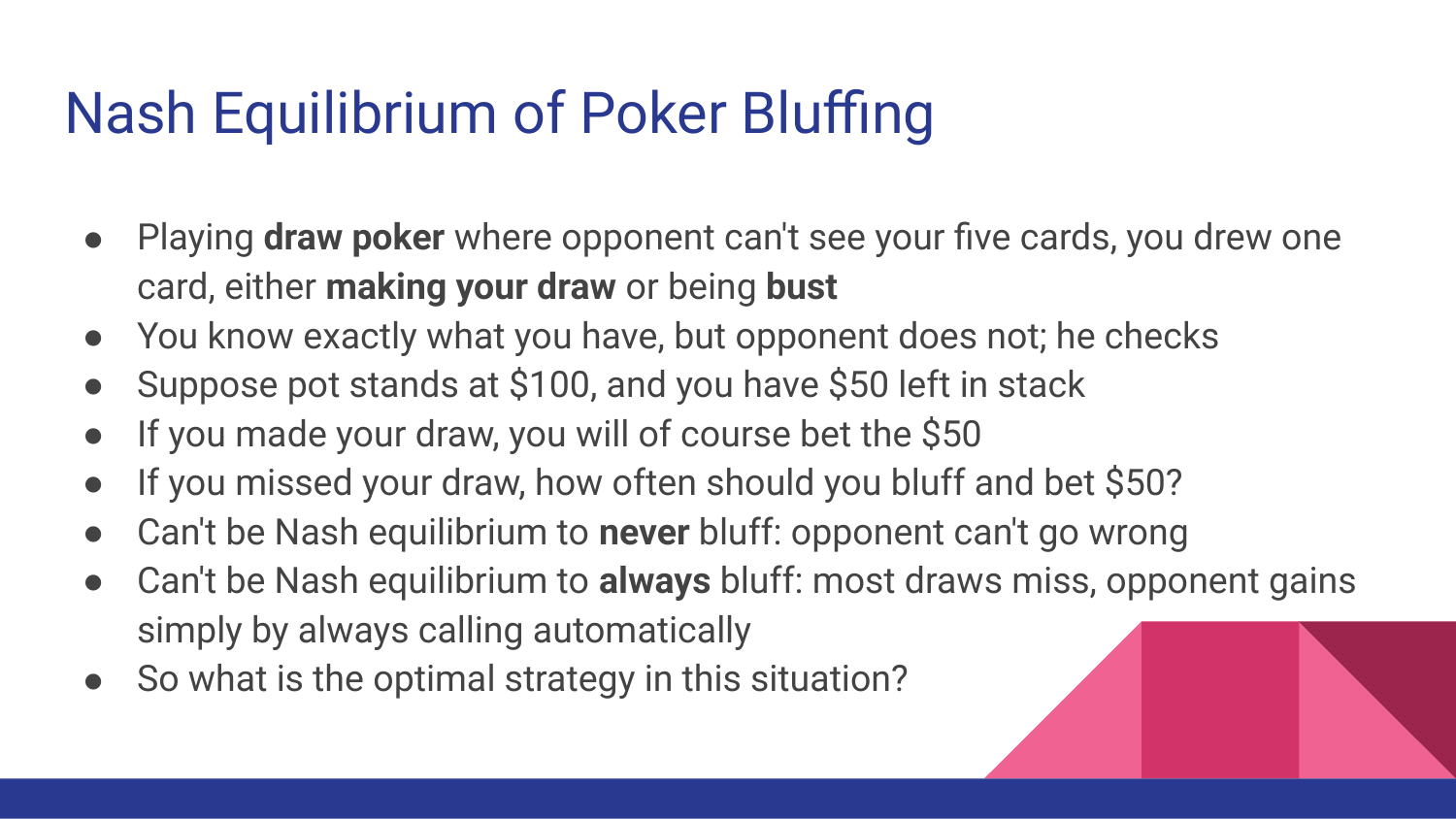

# Nash Equilibrium of Poker Bluffing
Playing draw poker where opponent can't see your five cards, you drew one card, either making your draw or being bust
You know exactly what you have, but opponent does not; he checks
Suppose pot stands at $100, and you have $50 left in stack
If you made your draw, you will of course bet the $50
If you missed your draw, how often should you bluff and bet $50?
Can't be Nash equilibrium to never bluff: opponent can't go wrong
Can't be Nash equilibrium to always bluff: most draws miss, opponent gains simply by always calling automatically
So what is the optimal strategy in this situation?